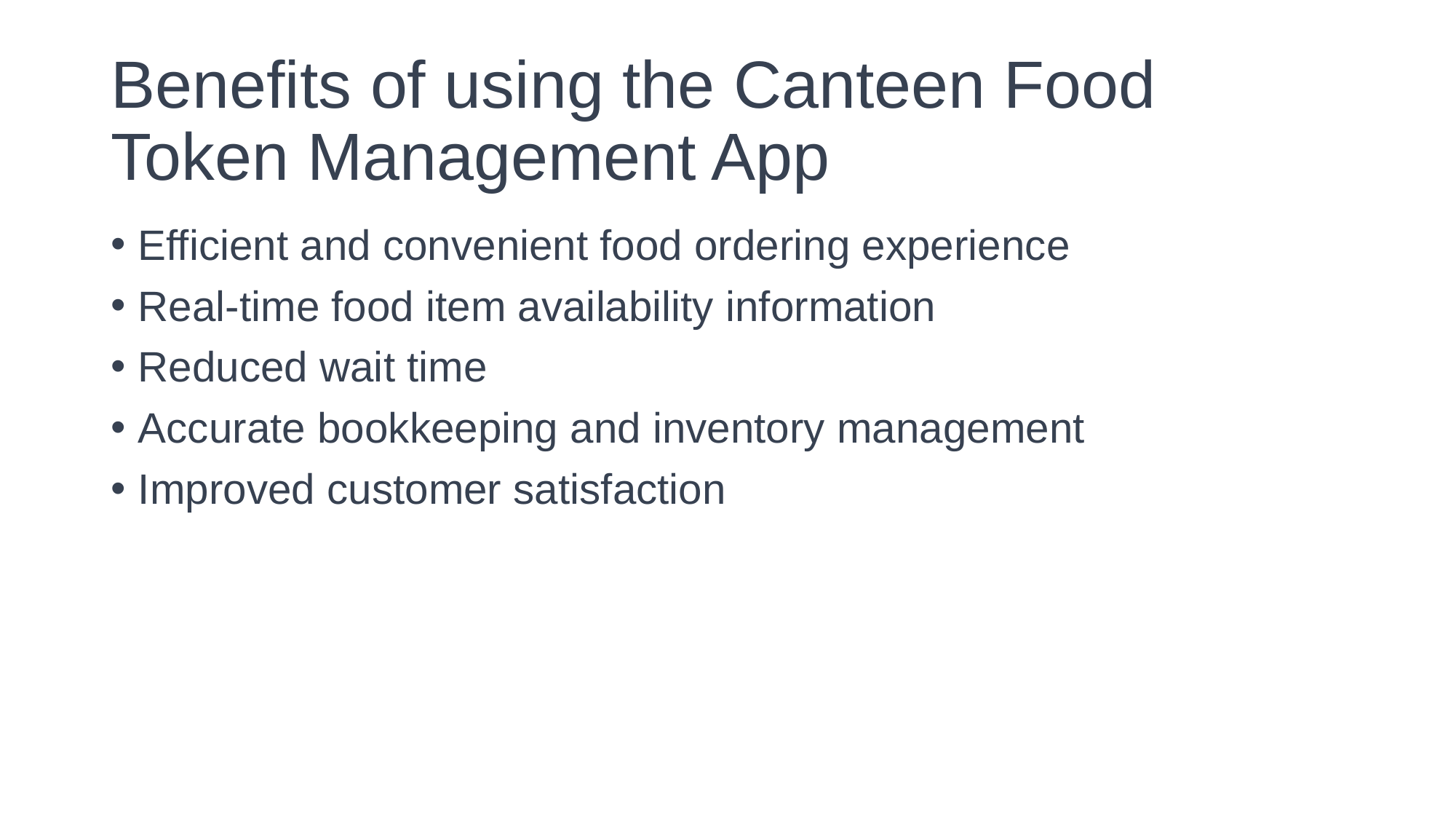

# Benefits of using the Canteen Food Token Management App
Efficient and convenient food ordering experience
Real-time food item availability information
Reduced wait time
Accurate bookkeeping and inventory management
Improved customer satisfaction